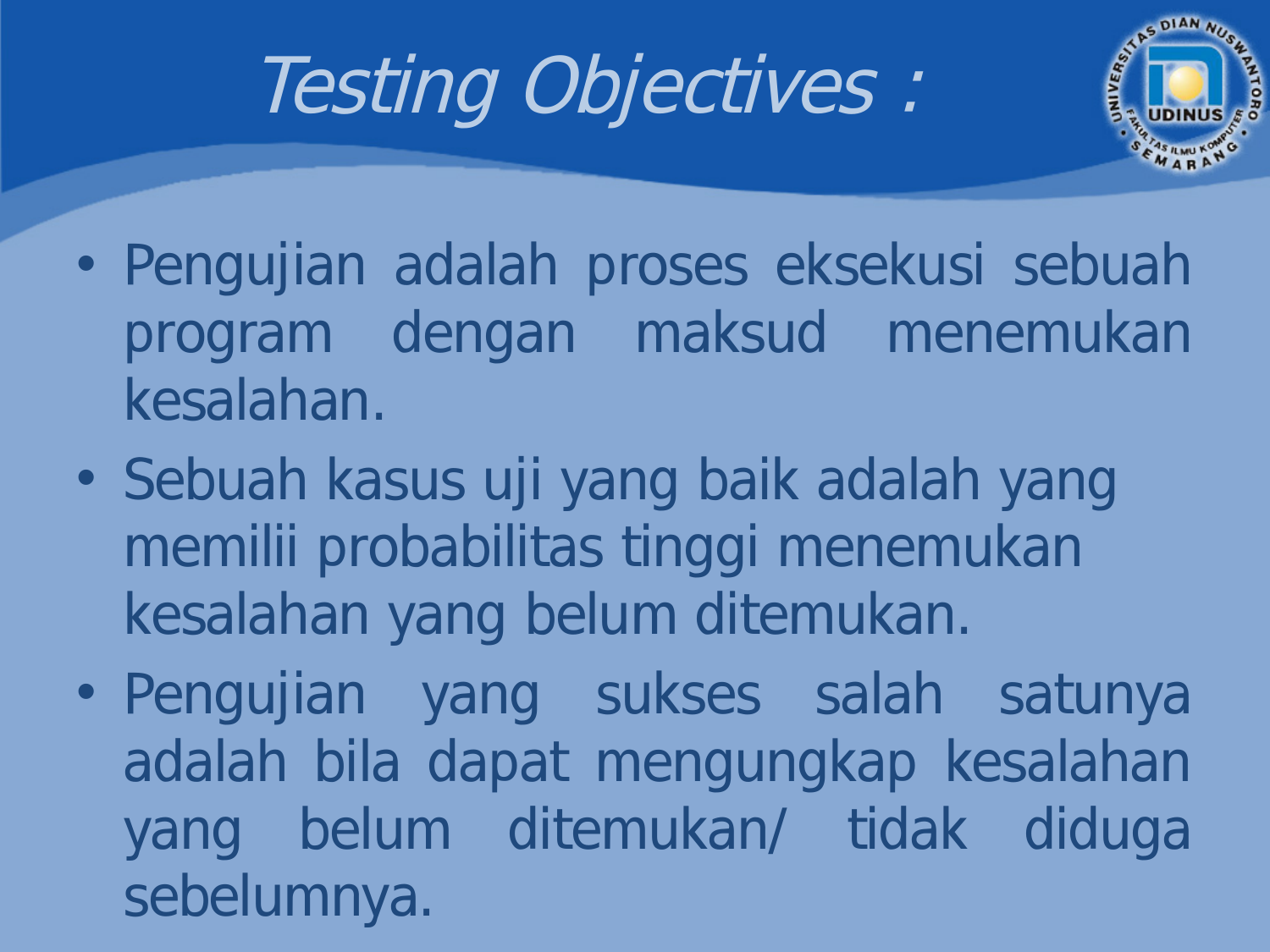

# Testing Objectives :
Pengujian adalah proses eksekusi sebuah program dengan maksud menemukan kesalahan.
Sebuah kasus uji yang baik adalah yang memilii probabilitas tinggi menemukan kesalahan yang belum ditemukan.
Pengujian yang sukses salah satunya adalah bila dapat mengungkap kesalahan yang belum ditemukan/ tidak diduga sebelumnya.